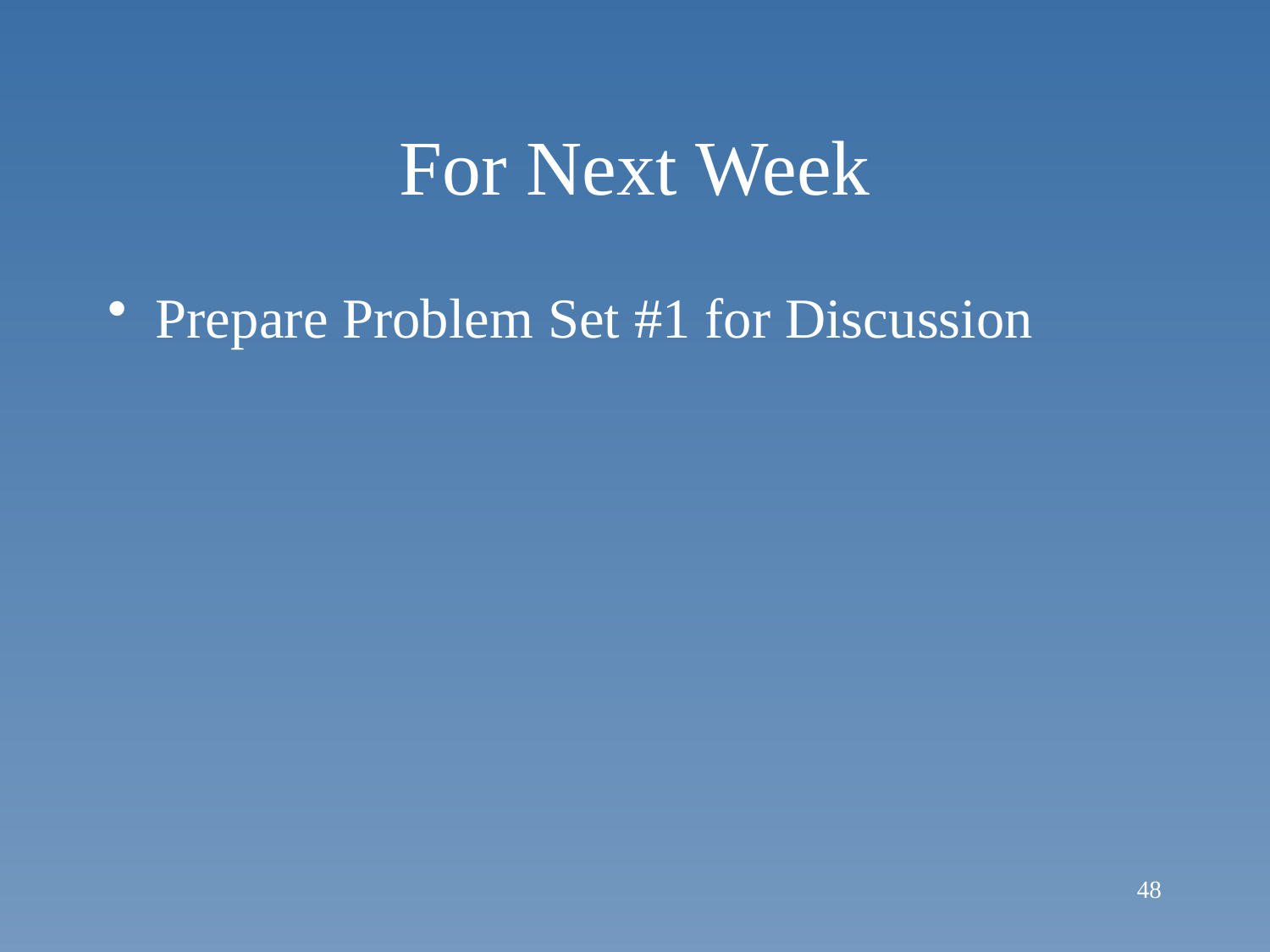

# For Next Week
Prepare Problem Set #1 for Discussion
48